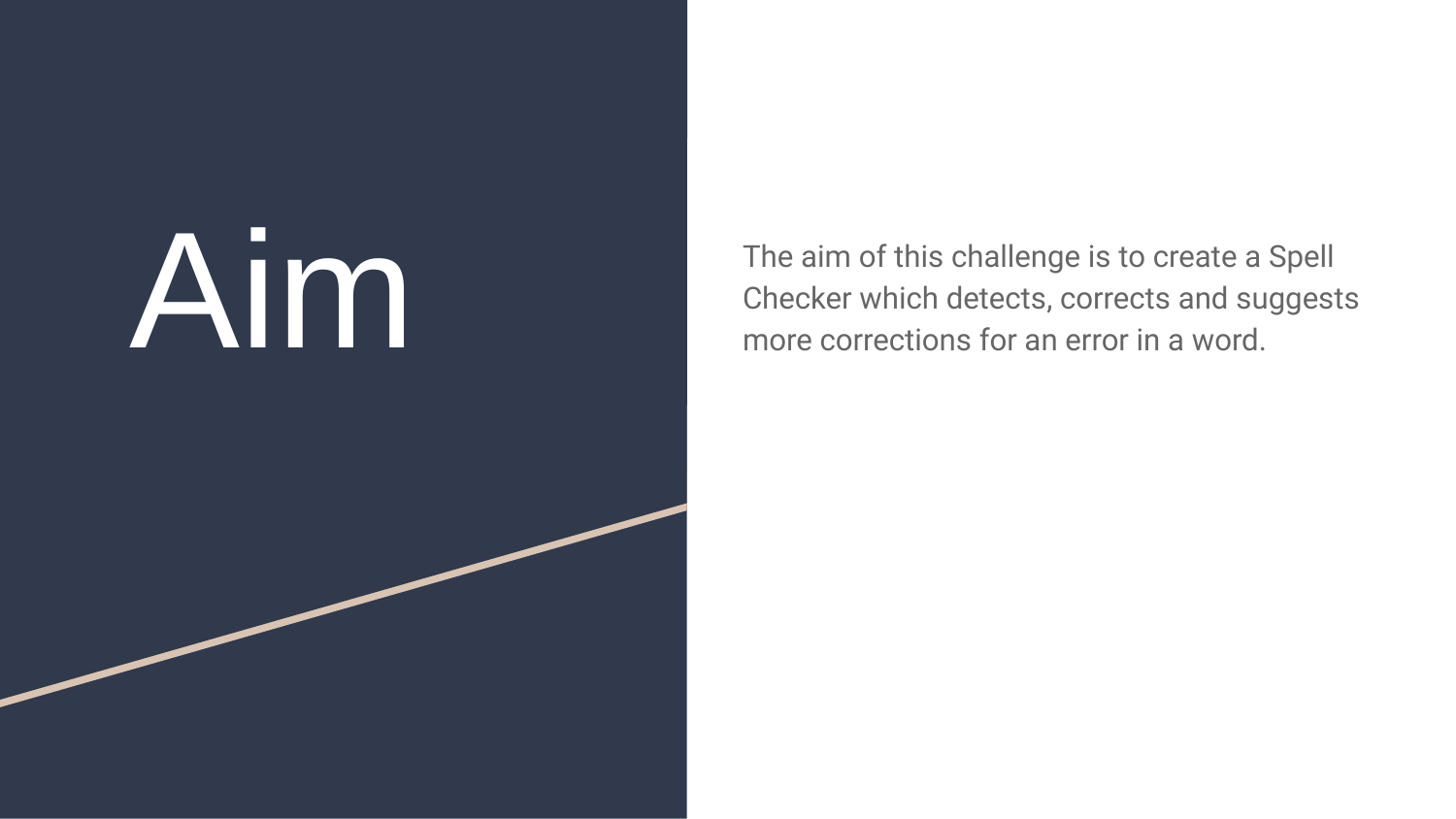

# Aim
The aim of this challenge is to create a Spell Checker which detects, corrects and suggests more corrections for an error in a word.